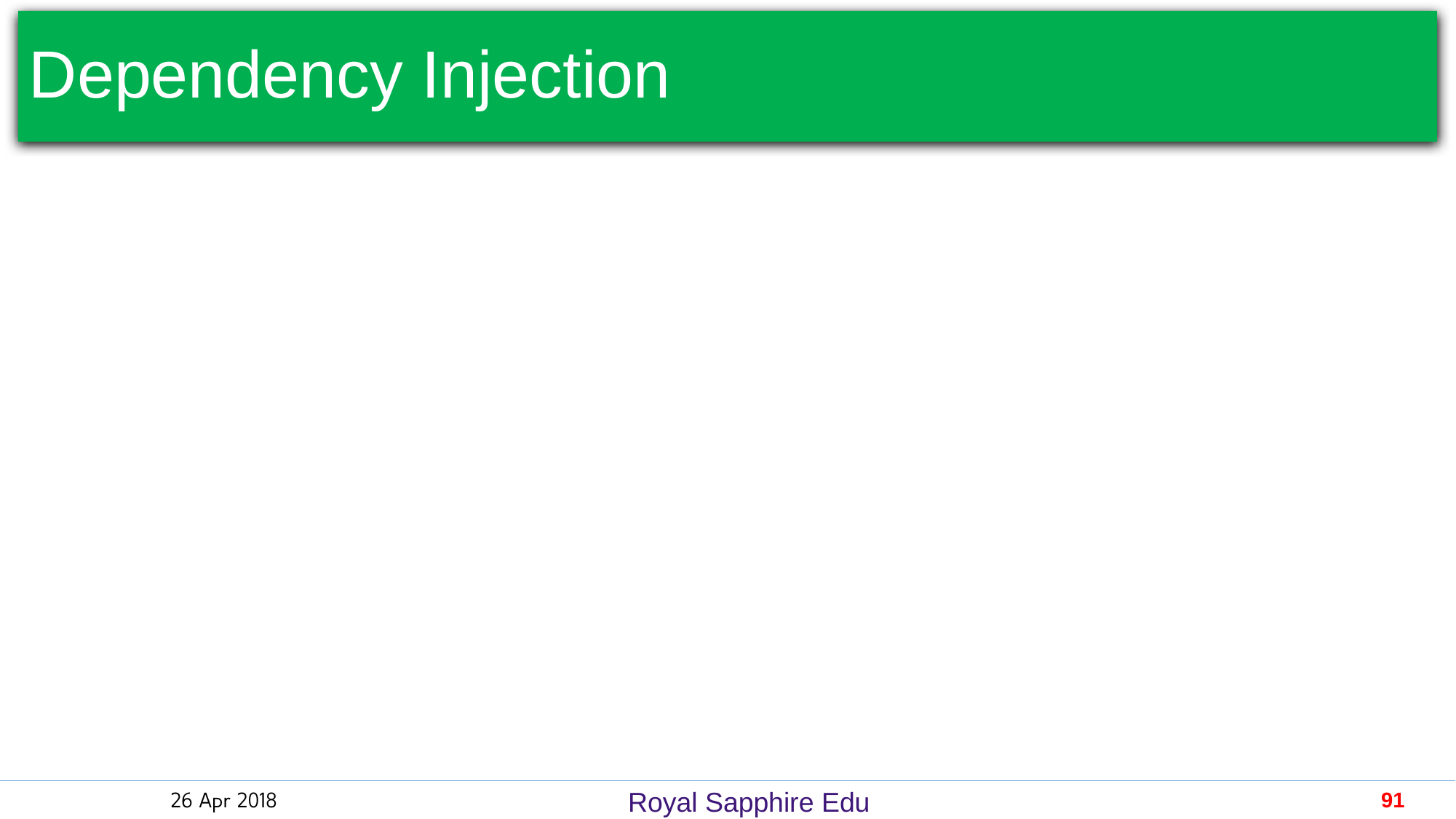

# Dependency Injection

26 Apr 2018
91